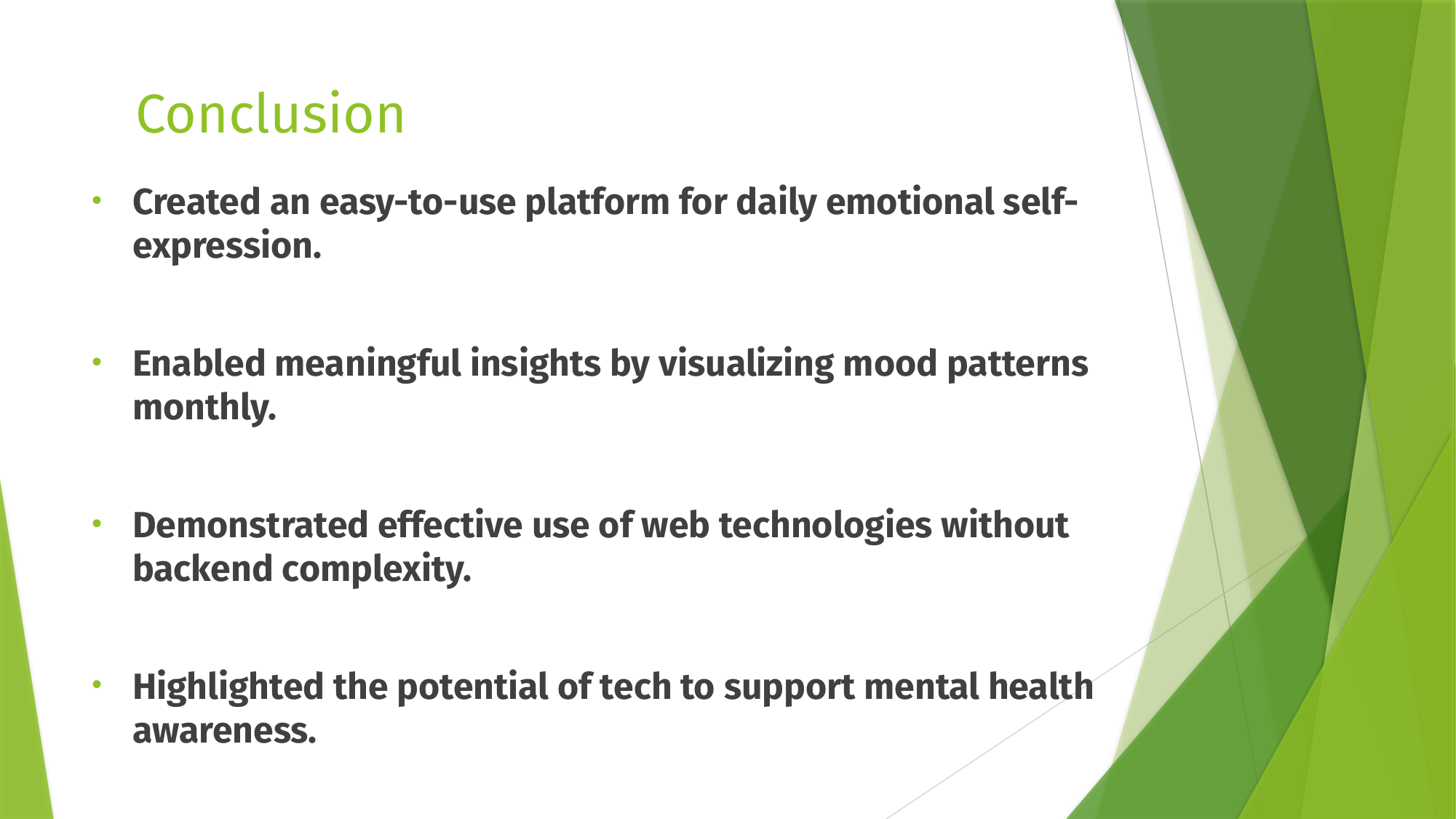

# Conclusion
Created an easy-to-use platform for daily emotional self-expression.

Enabled meaningful insights by visualizing mood patterns monthly.

Demonstrated effective use of web technologies without backend complexity.

Highlighted the potential of tech to support mental health awareness.